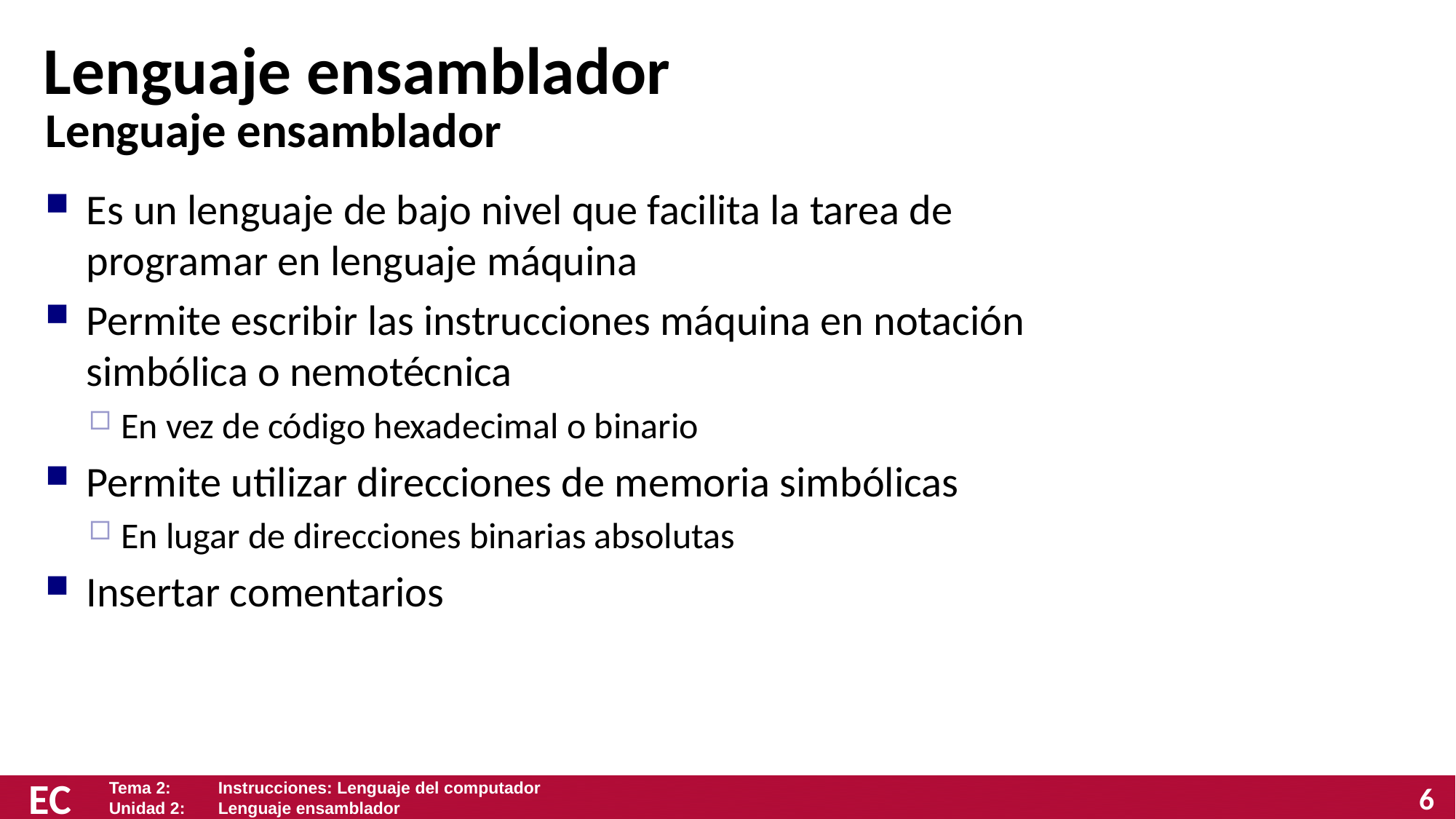

# Lenguaje ensamblador
Lenguaje ensamblador
Es un lenguaje de bajo nivel que facilita la tarea de programar en lenguaje máquina
Permite escribir las instrucciones máquina en notación simbólica o nemotécnica
En vez de código hexadecimal o binario
Permite utilizar direcciones de memoria simbólicas
En lugar de direcciones binarias absolutas
Insertar comentarios